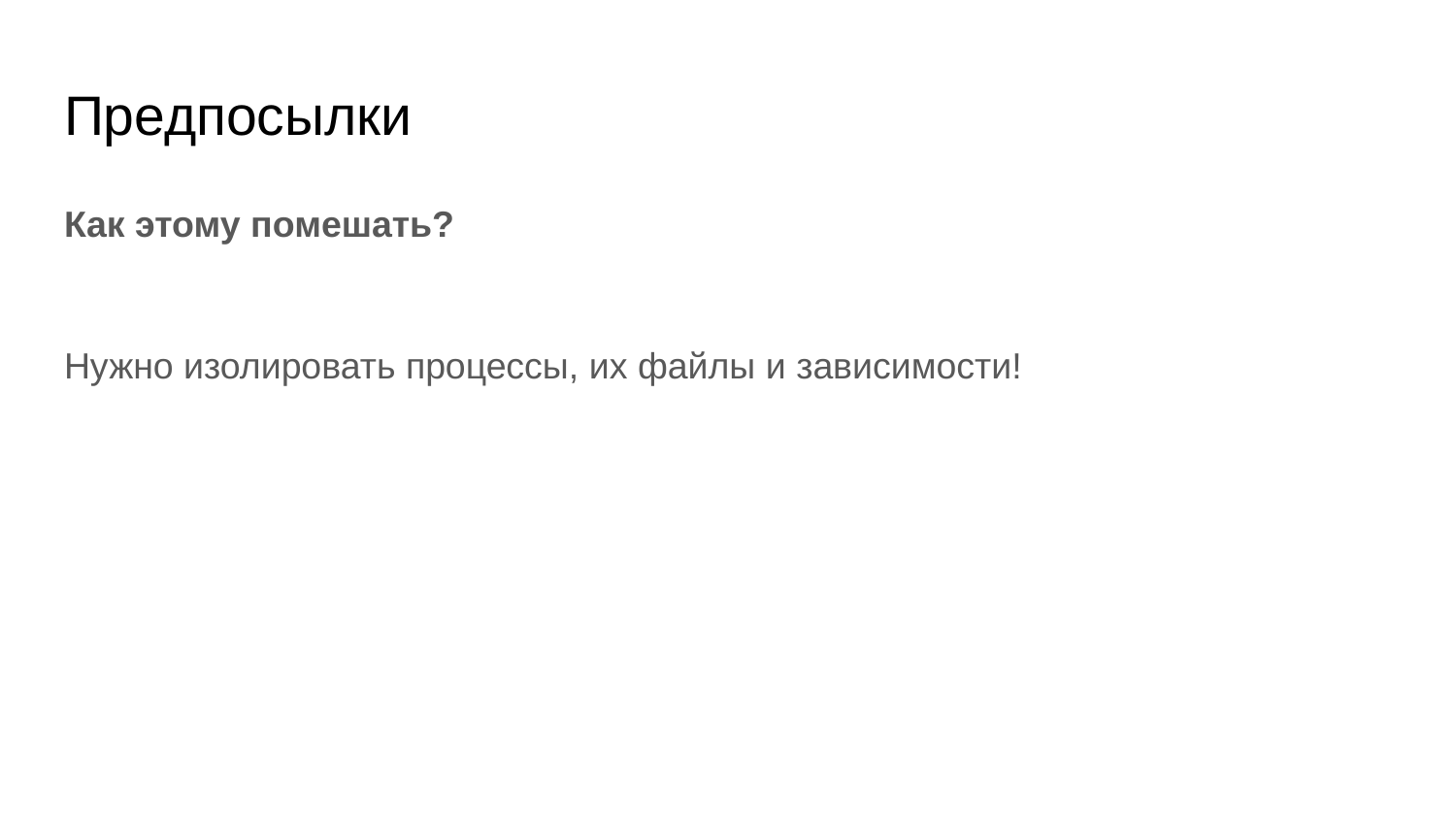

# Предпосылки
Как этому помешать?

Нужно изолировать процессы, их файлы и зависимости!